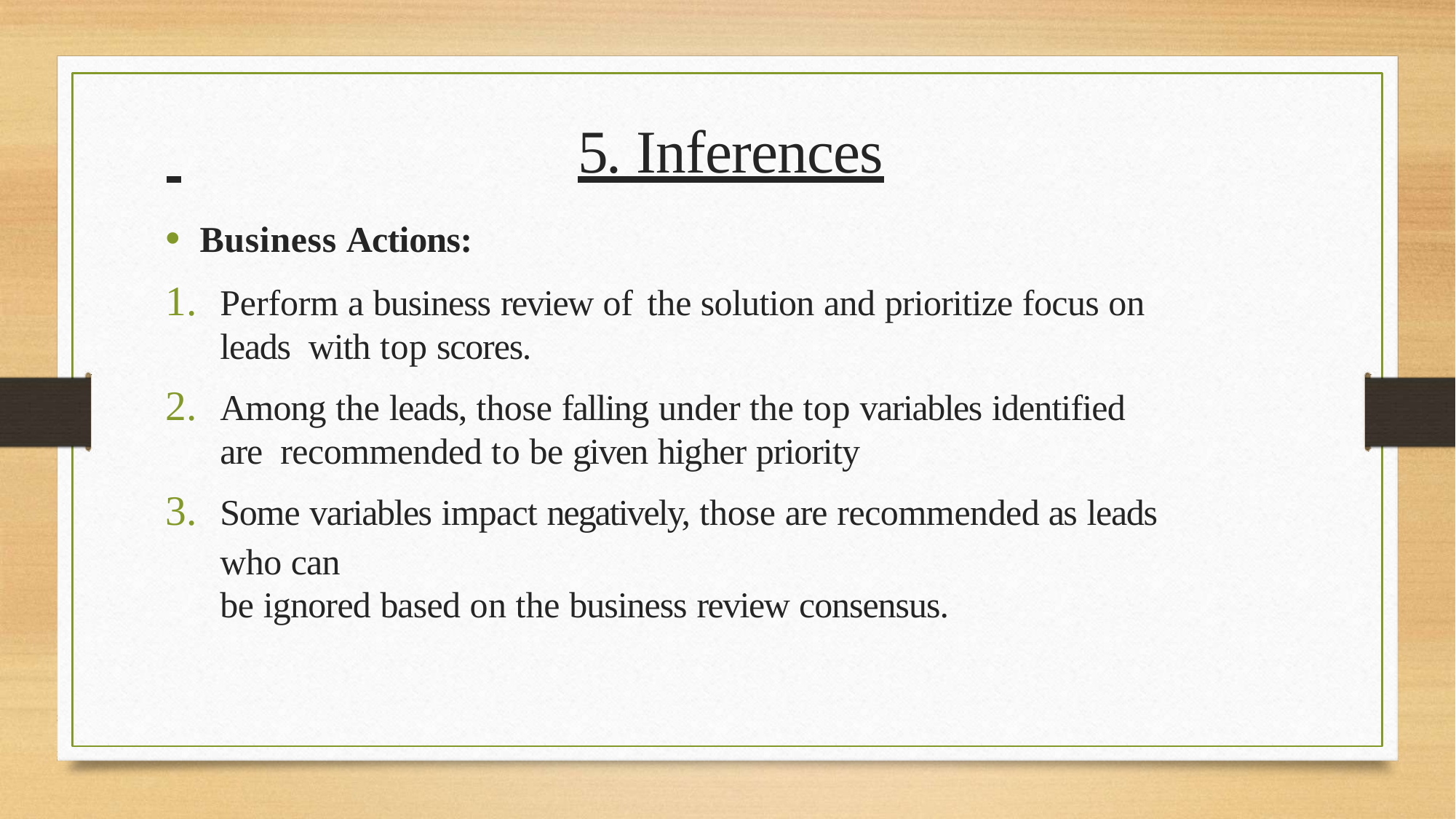

# 5. Inferences
Business Actions:
Perform a business review of the solution and prioritize focus on leads  with top scores.
Among the leads, those falling under the top variables identified are  recommended to be given higher priority
Some variables impact negatively, those are recommended as leads who can
be ignored based on the business review consensus.